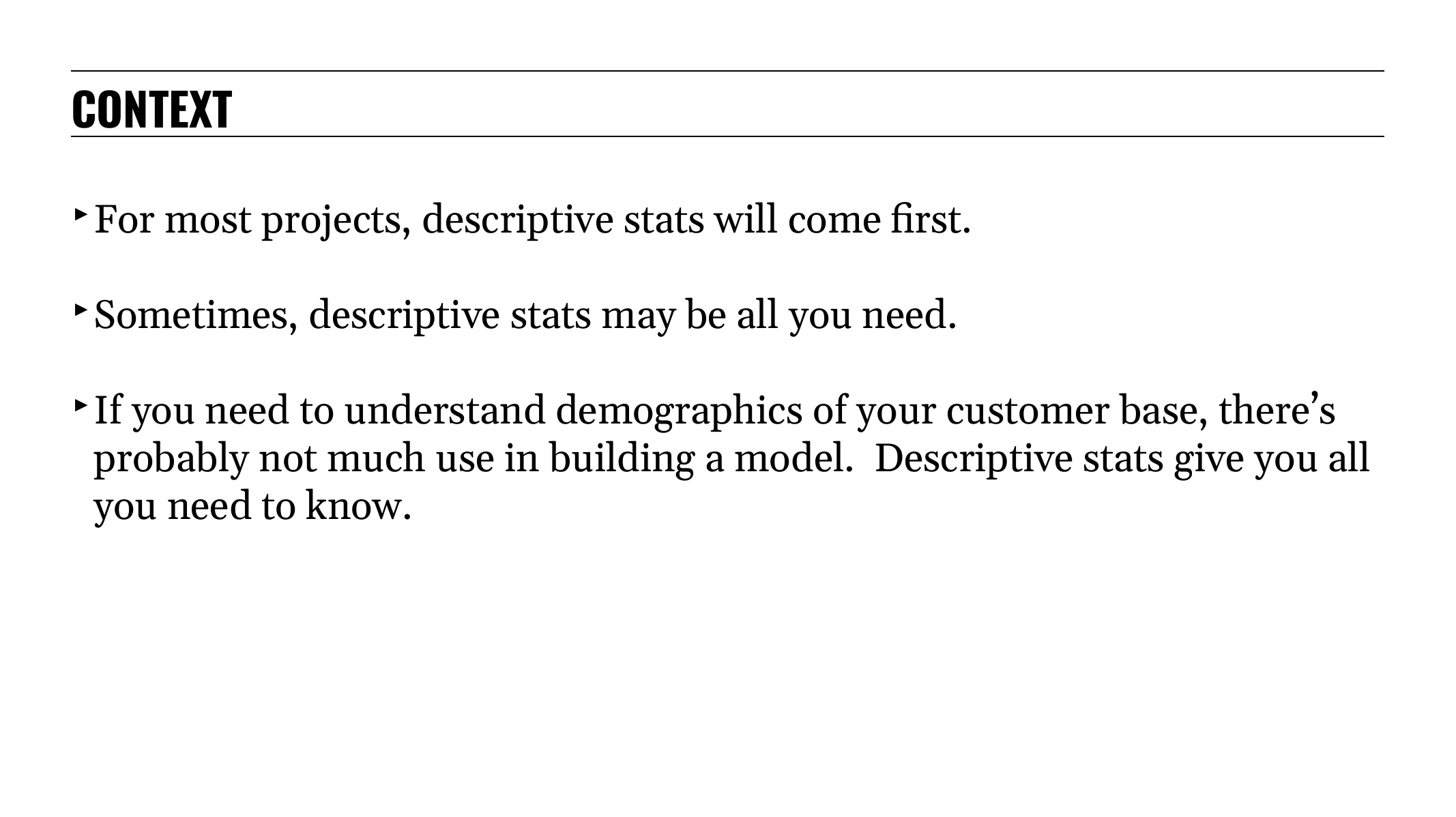

CONTEXT

For most projects, descriptive stats will come first.

Sometimes, descriptive stats may be all you need.

If you need to understand demographics of your customer base, there’s probably not much use in building a model.  Descriptive stats give you all you need to know.